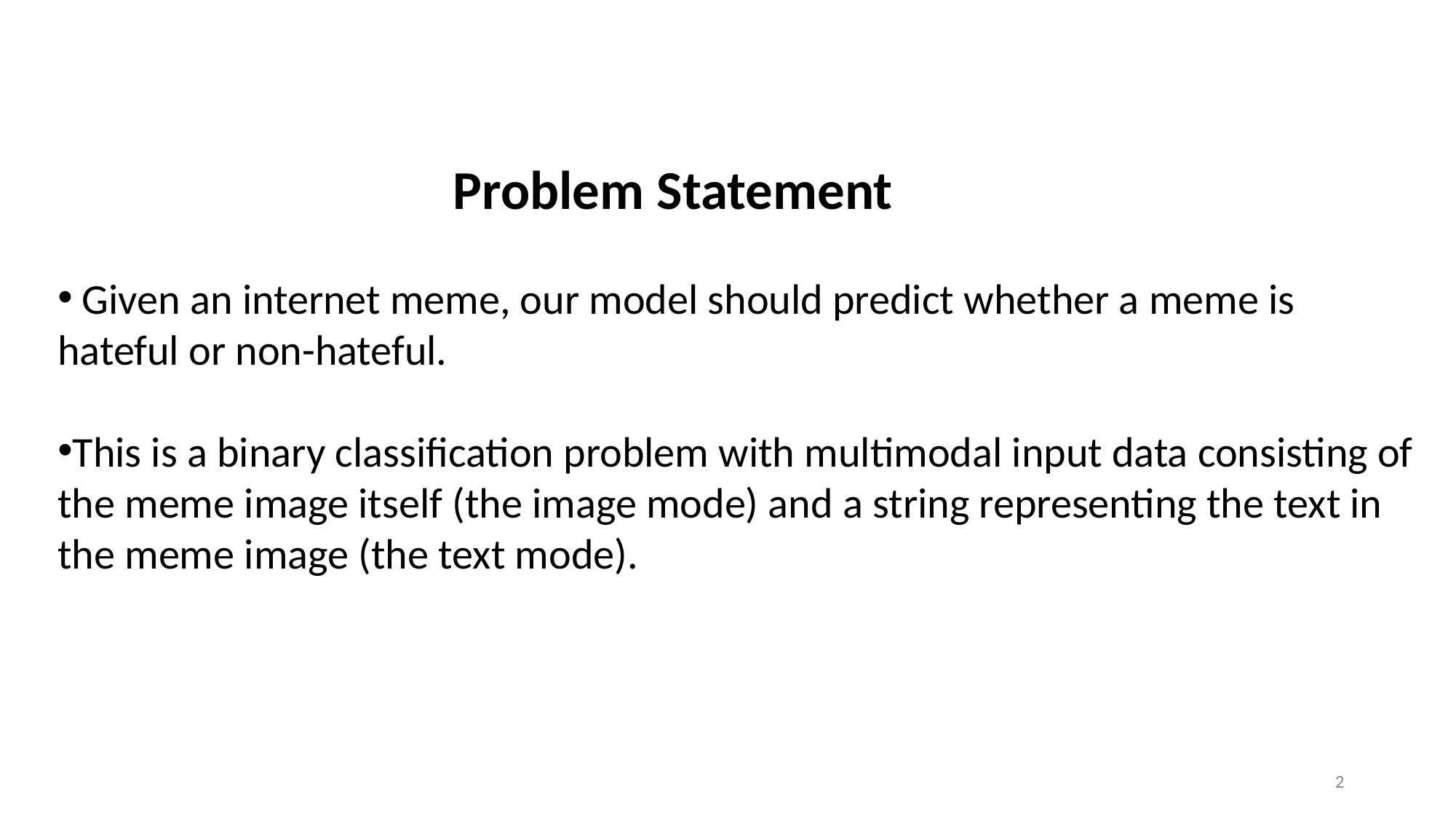

Problem Statement

 Given an internet meme, our model should predict whether a meme is hateful or non-hateful.

This is a binary classification problem with multimodal input data consisting of the meme image itself (the image mode) and a string representing the text in the meme image (the text mode).

2